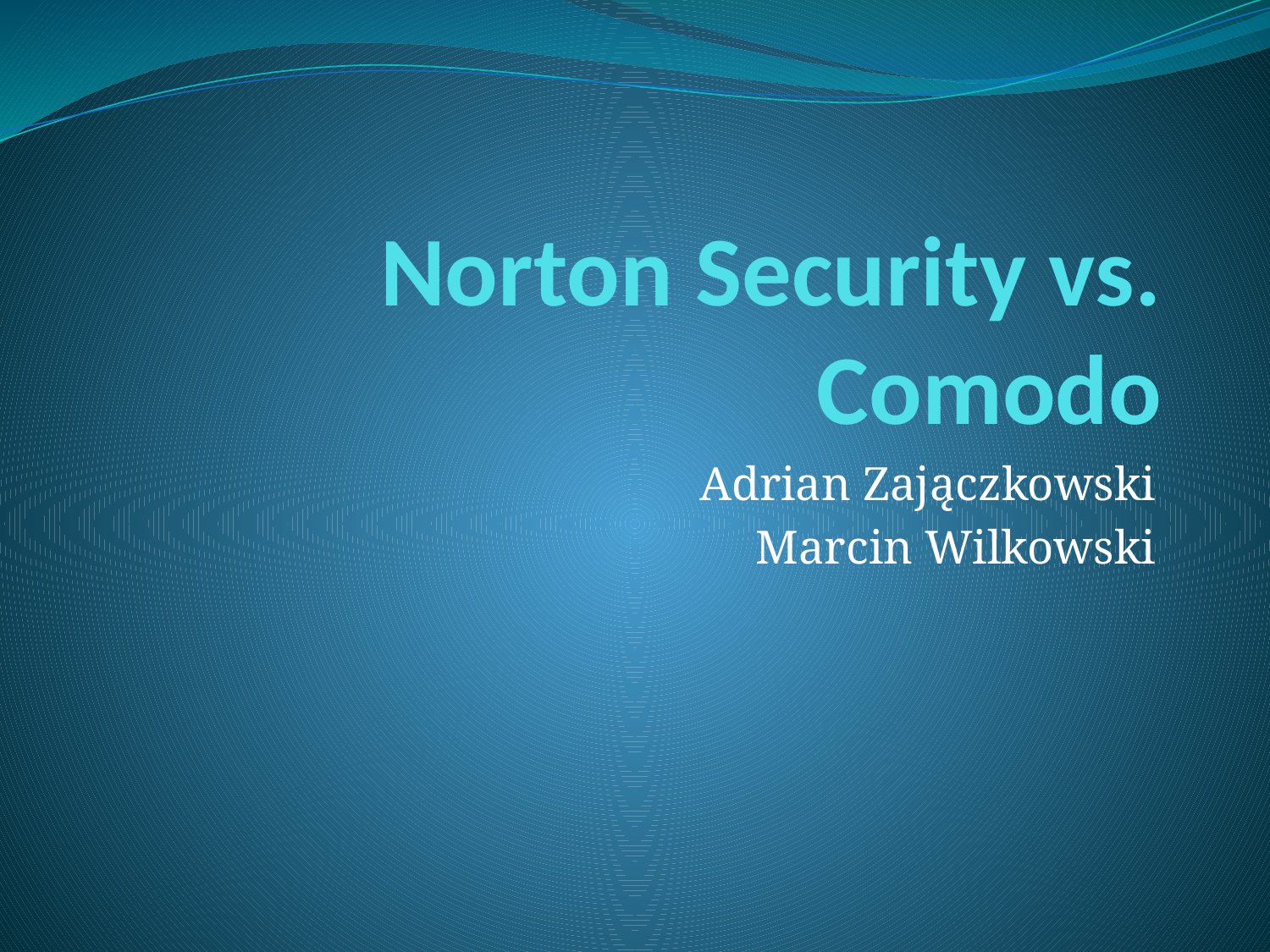

# Norton Security vs. Comodo
Adrian Zajączkowski
Marcin Wilkowski